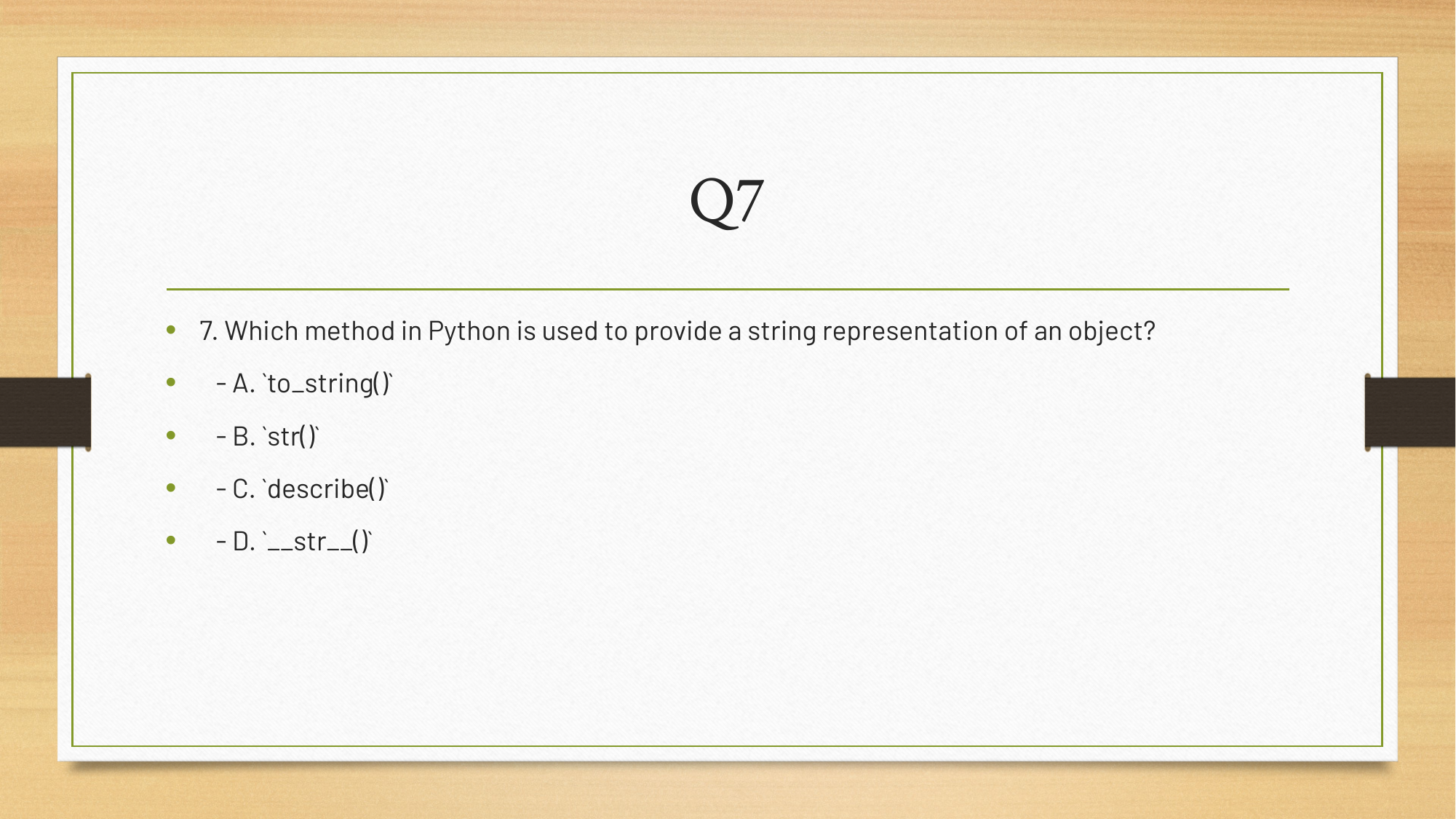

# Q7
7. Which method in Python is used to provide a string representation of an object?
   - A. `to_string()`
   - B. `str()`
   - C. `describe()`
   - D. `__str__()`